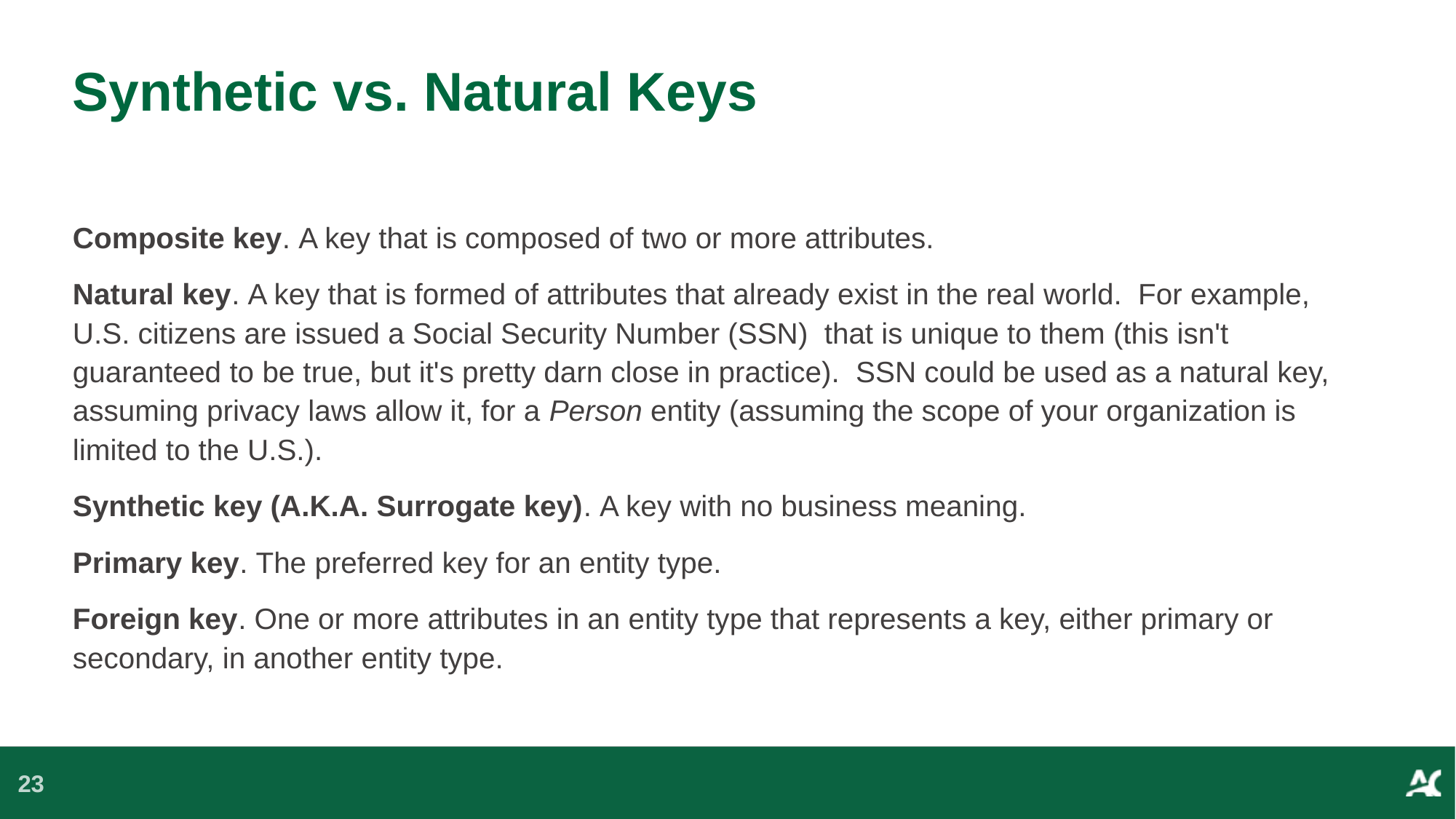

# Synthetic vs. Natural Keys
Composite key. A key that is composed of two or more attributes.
Natural key. A key that is formed of attributes that already exist in the real world.  For example, U.S. citizens are issued a Social Security Number (SSN)  that is unique to them (this isn't guaranteed to be true, but it's pretty darn close in practice).  SSN could be used as a natural key, assuming privacy laws allow it, for a Person entity (assuming the scope of your organization is limited to the U.S.).
Synthetic key (A.K.A. Surrogate key). A key with no business meaning.
Primary key. The preferred key for an entity type.
Foreign key. One or more attributes in an entity type that represents a key, either primary or secondary, in another entity type.
23